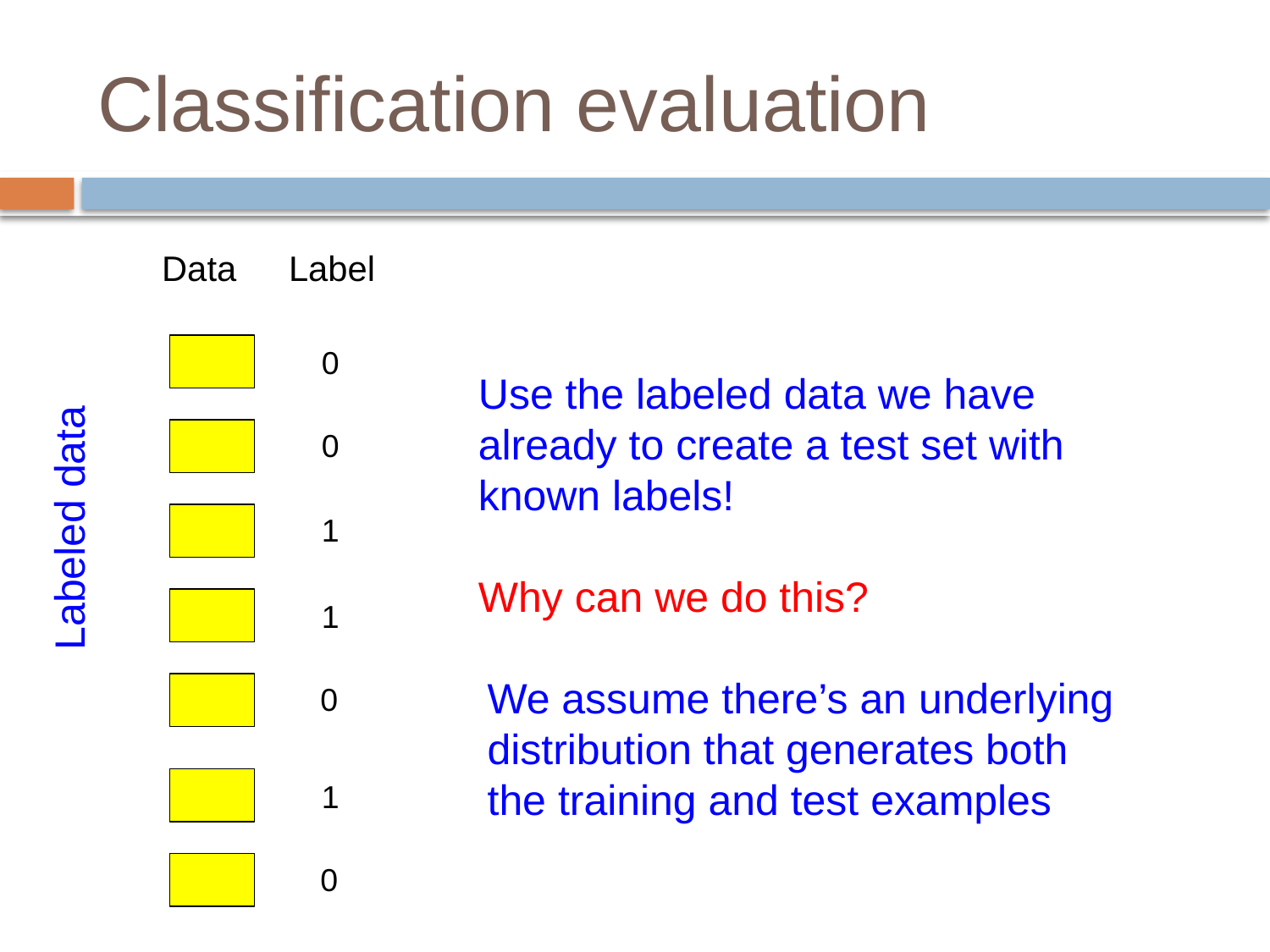

# Classification evaluation
Data
Label

0
Use the labeled data we have already to create a test set with known labels!

Why can we do this?

0
Labeled data

1

1
We assume there’s an underlying distribution that generates both the training and test examples

0

1

0